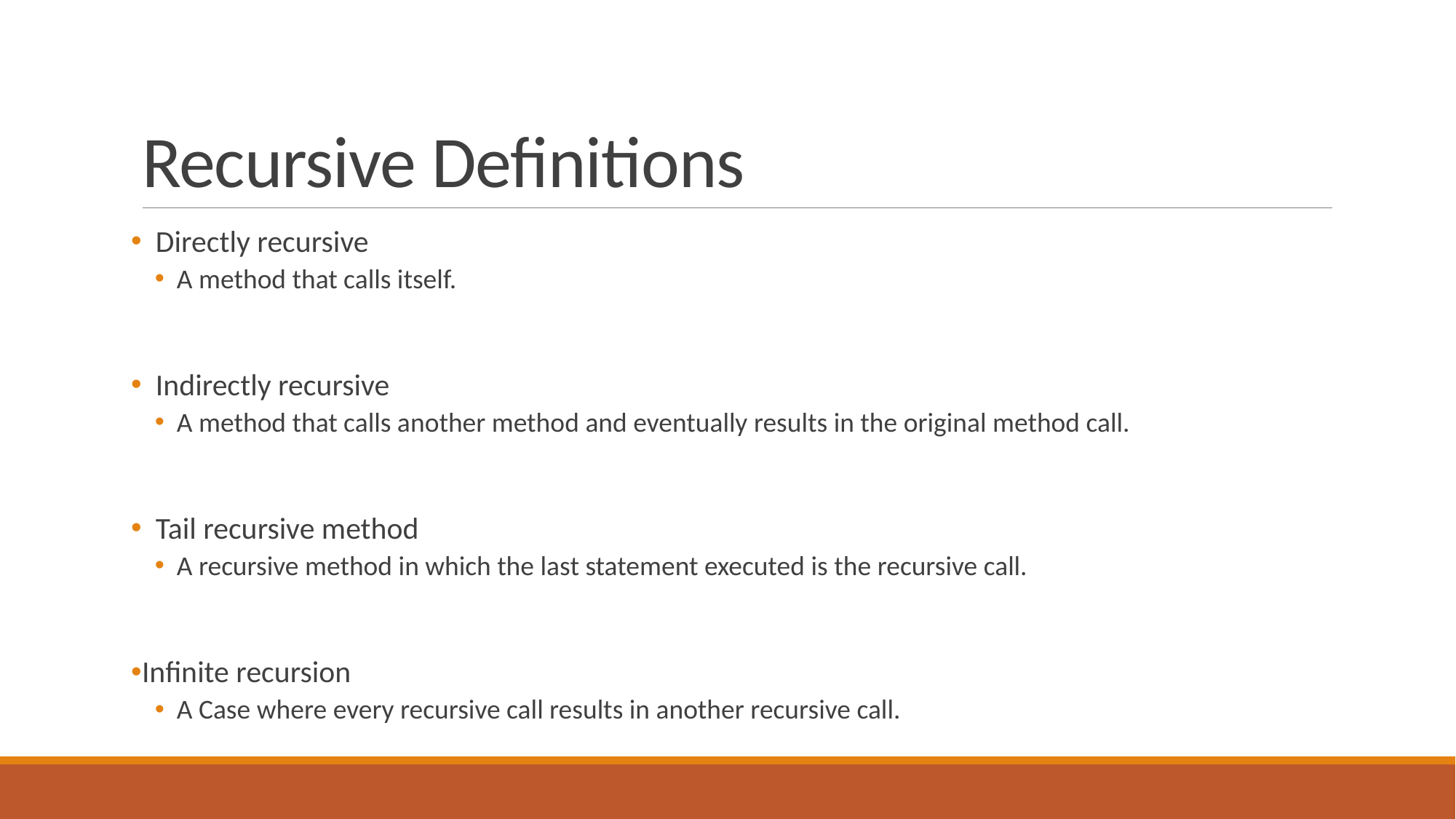

# Recursive Definitions
  Directly recursive
A method that calls itself.

  Indirectly recursive
A method that calls another method and eventually results in the original method call.

  Tail recursive method
A recursive method in which the last statement executed is the recursive call.

Infinite recursion
A Case where every recursive call results in another recursive call.